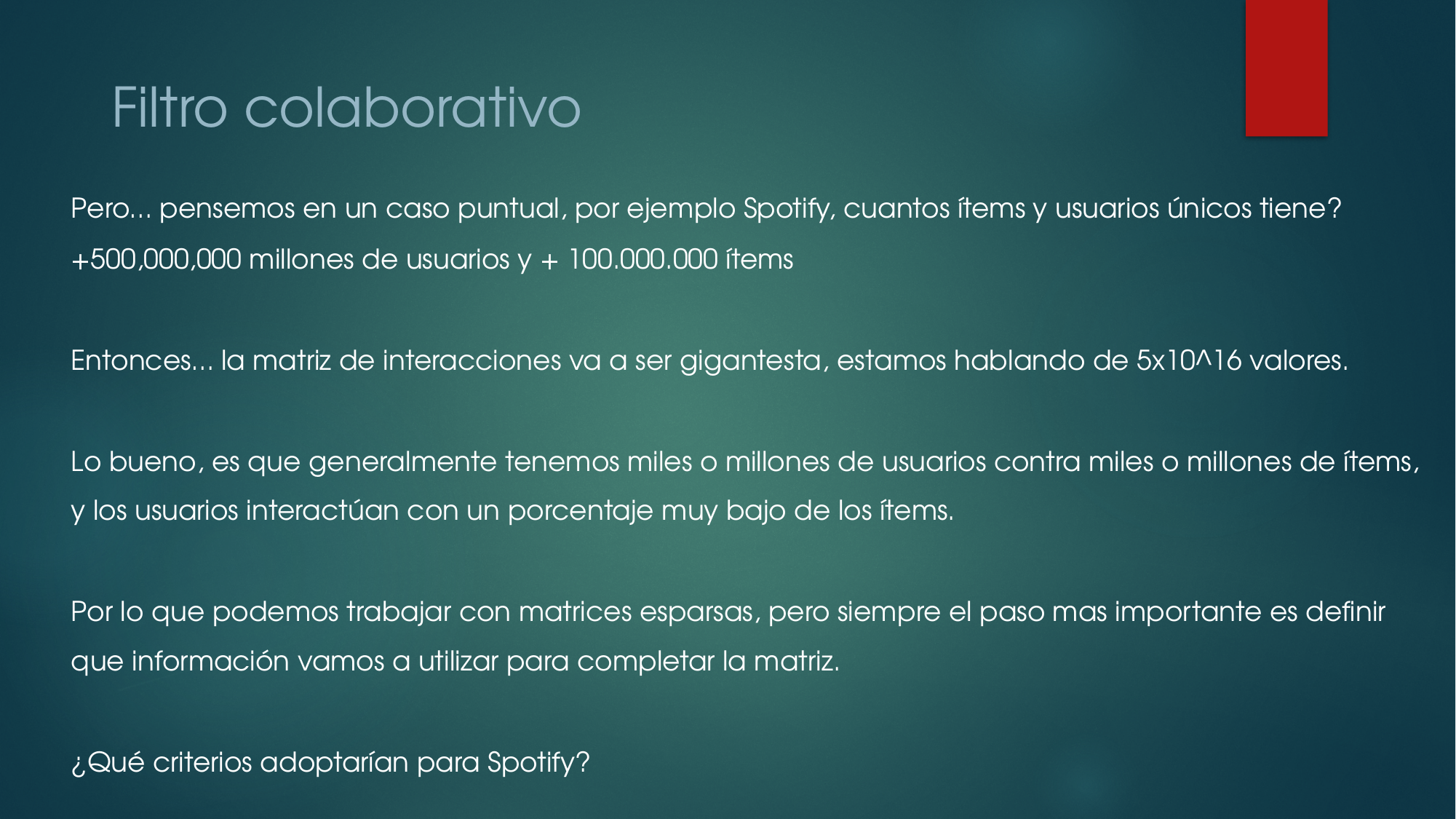

Filtro colaborativo
Pero… pensemos en un caso puntual, por ejemplo Spotify, cuantos ítems y usuarios únicos tiene?
+500,000,000 millones de usuarios y + 100.000.000 ítems

Entonces… la matriz de interacciones va a ser gigantesta, estamos hablando de 5x10^16 valores.

Lo bueno, es que generalmente tenemos miles o millones de usuarios contra miles o millones de ítems, y los usuarios interactúan con un porcentaje muy bajo de los ítems.

Por lo que podemos trabajar con matrices esparsas, pero siempre el paso mas importante es definir que información vamos a utilizar para completar la matriz.

¿Qué criterios adoptarían para Spotify?